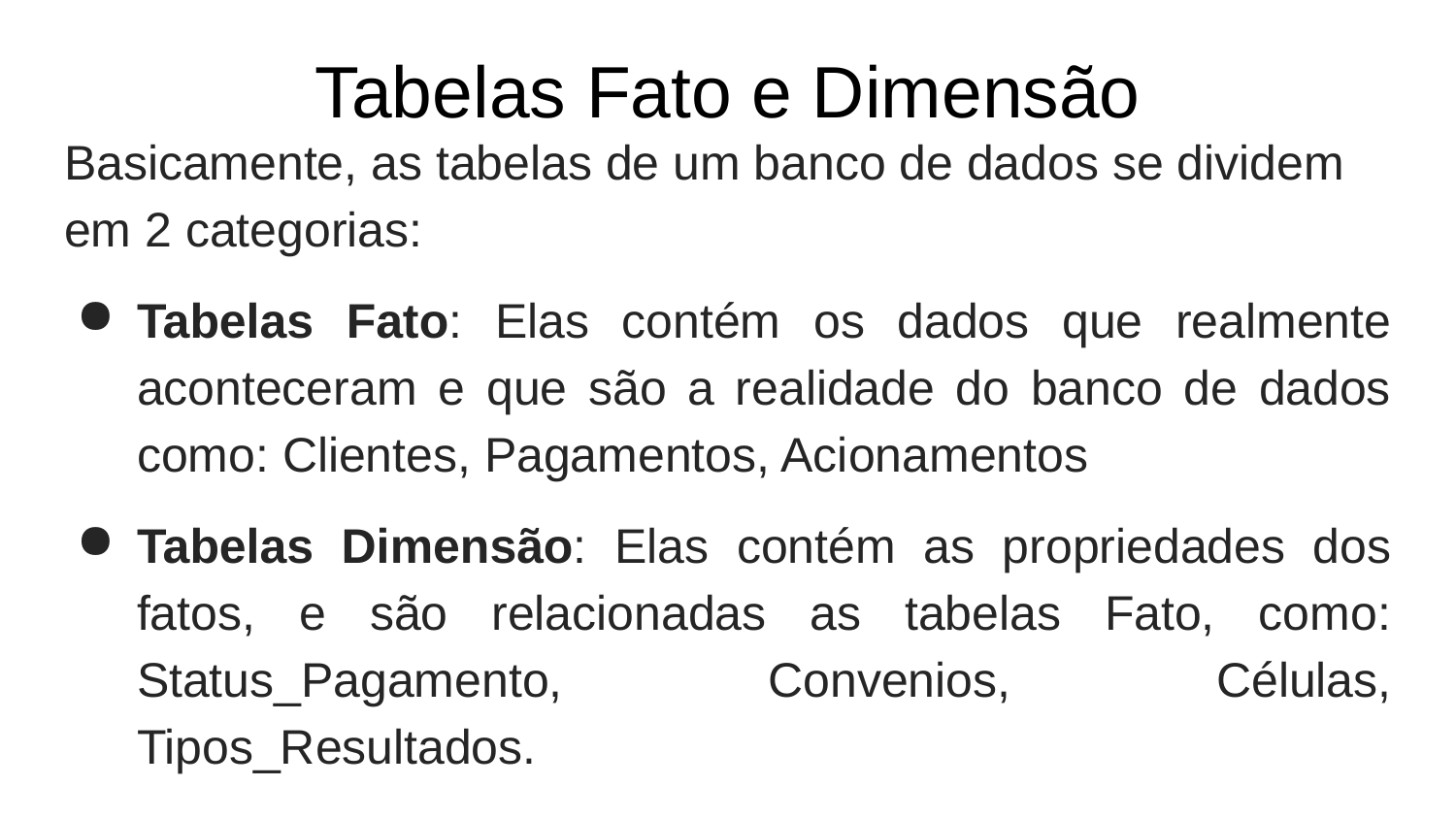

# Tabelas Fato e Dimensão
Basicamente, as tabelas de um banco de dados se dividem em 2 categorias:
Tabelas Fato: Elas contém os dados que realmente aconteceram e que são a realidade do banco de dados como: Clientes, Pagamentos, Acionamentos
Tabelas Dimensão: Elas contém as propriedades dos fatos, e são relacionadas as tabelas Fato, como: Status_Pagamento, Convenios, Células, Tipos_Resultados.